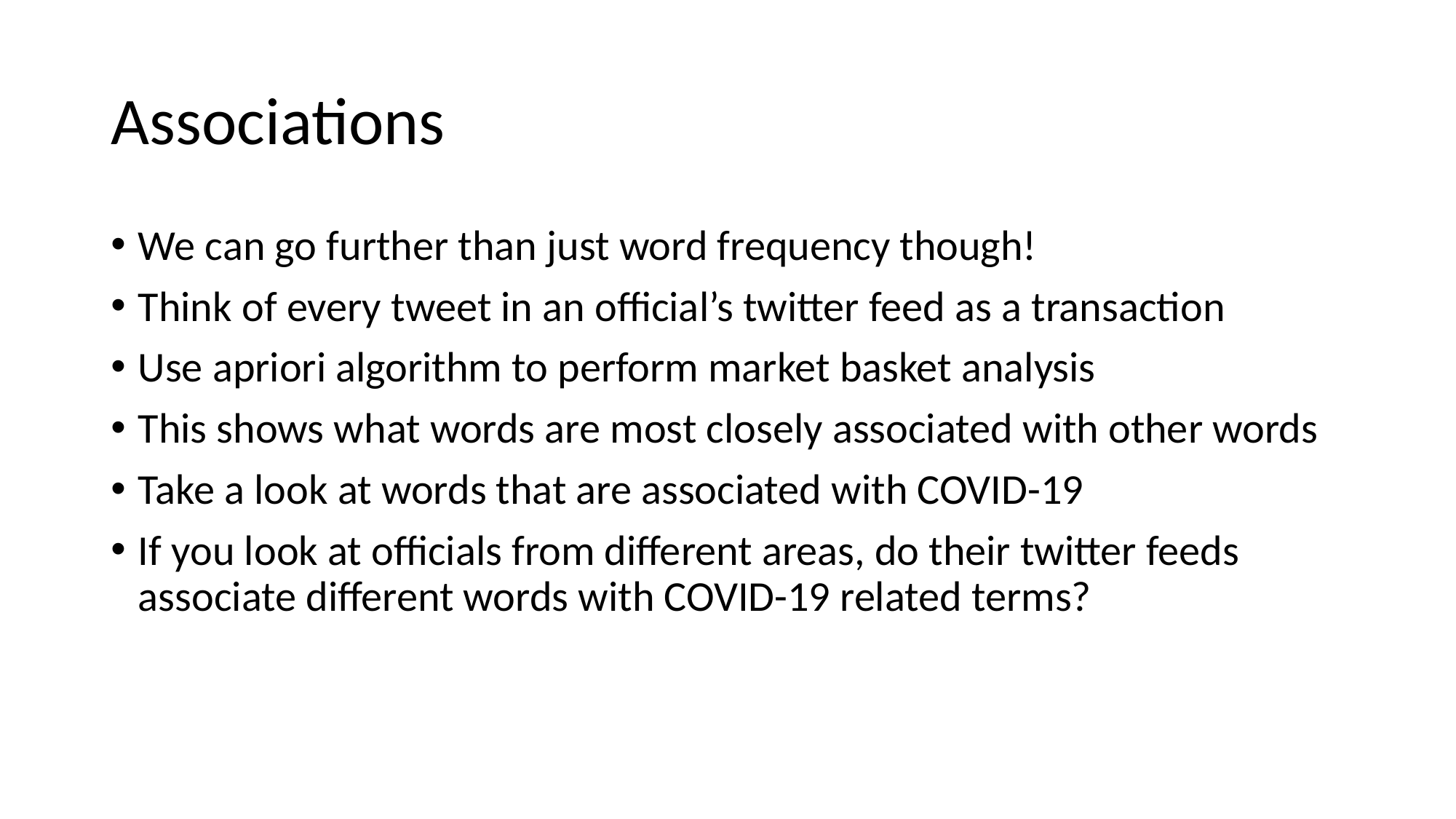

# Associations
We can go further than just word frequency though!
Think of every tweet in an official’s twitter feed as a transaction
Use apriori algorithm to perform market basket analysis
This shows what words are most closely associated with other words
Take a look at words that are associated with COVID-19
If you look at officials from different areas, do their twitter feeds associate different words with COVID-19 related terms?